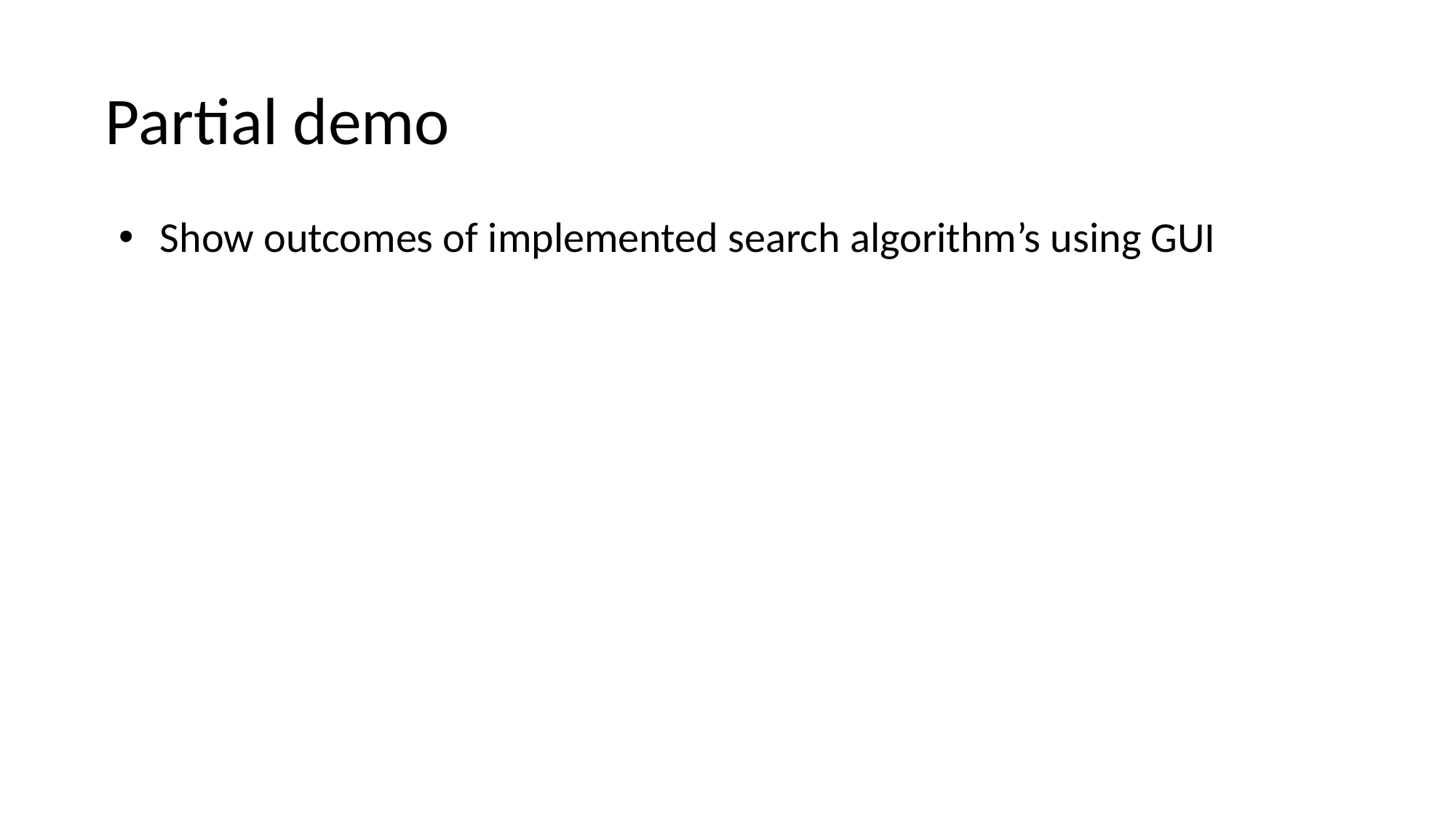

# Partial demo
Show outcomes of implemented search algorithm’s using GUI